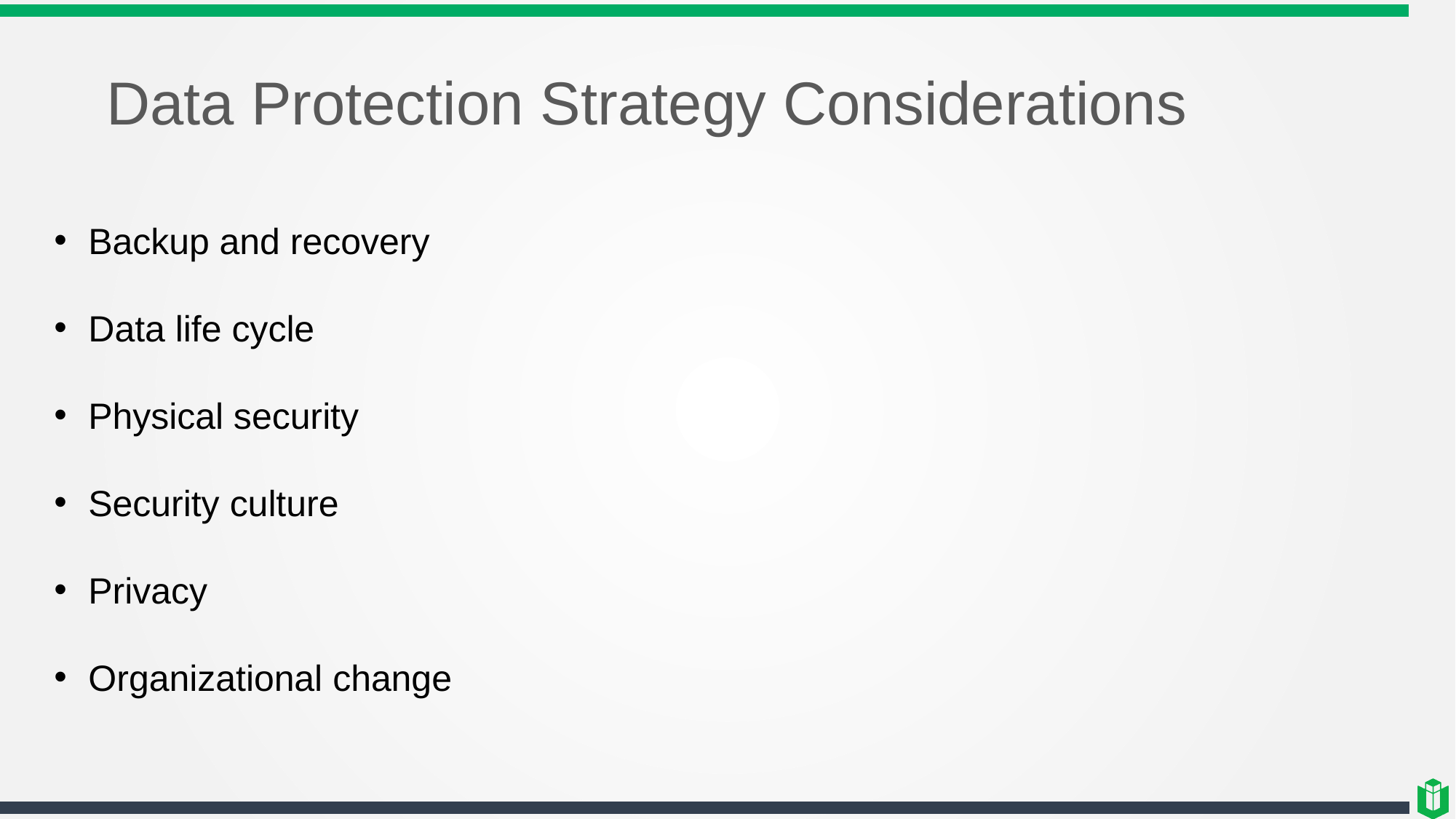

# Data Protection Strategy Considerations
Backup and recovery
Data life cycle
Physical security
Security culture
Privacy
Organizational change